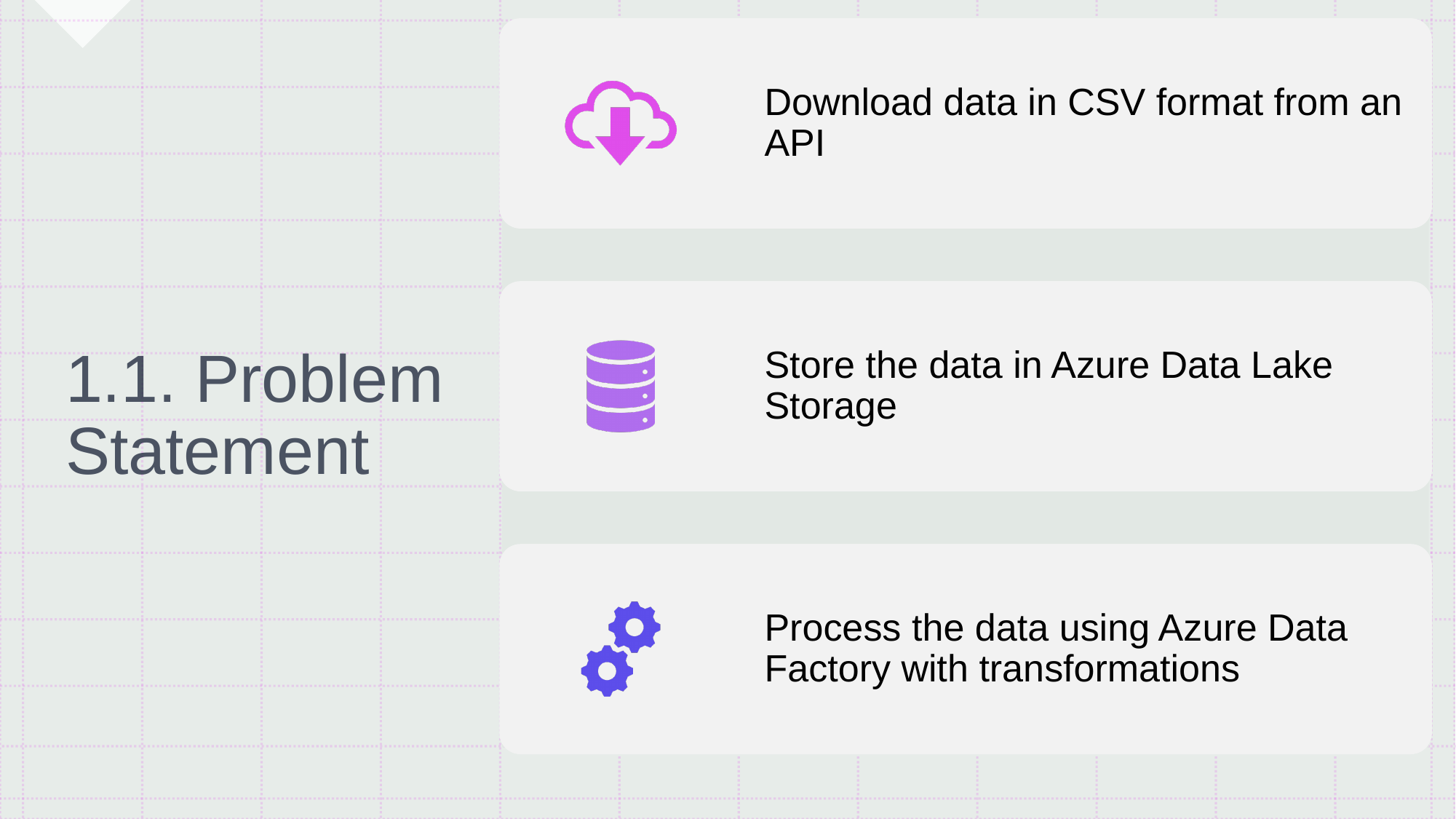

Download data in CSV format from an API
Store the data in Azure Data Lake Storage
Process the data using Azure Data Factory with transformations

# 1.1. Problem Statement